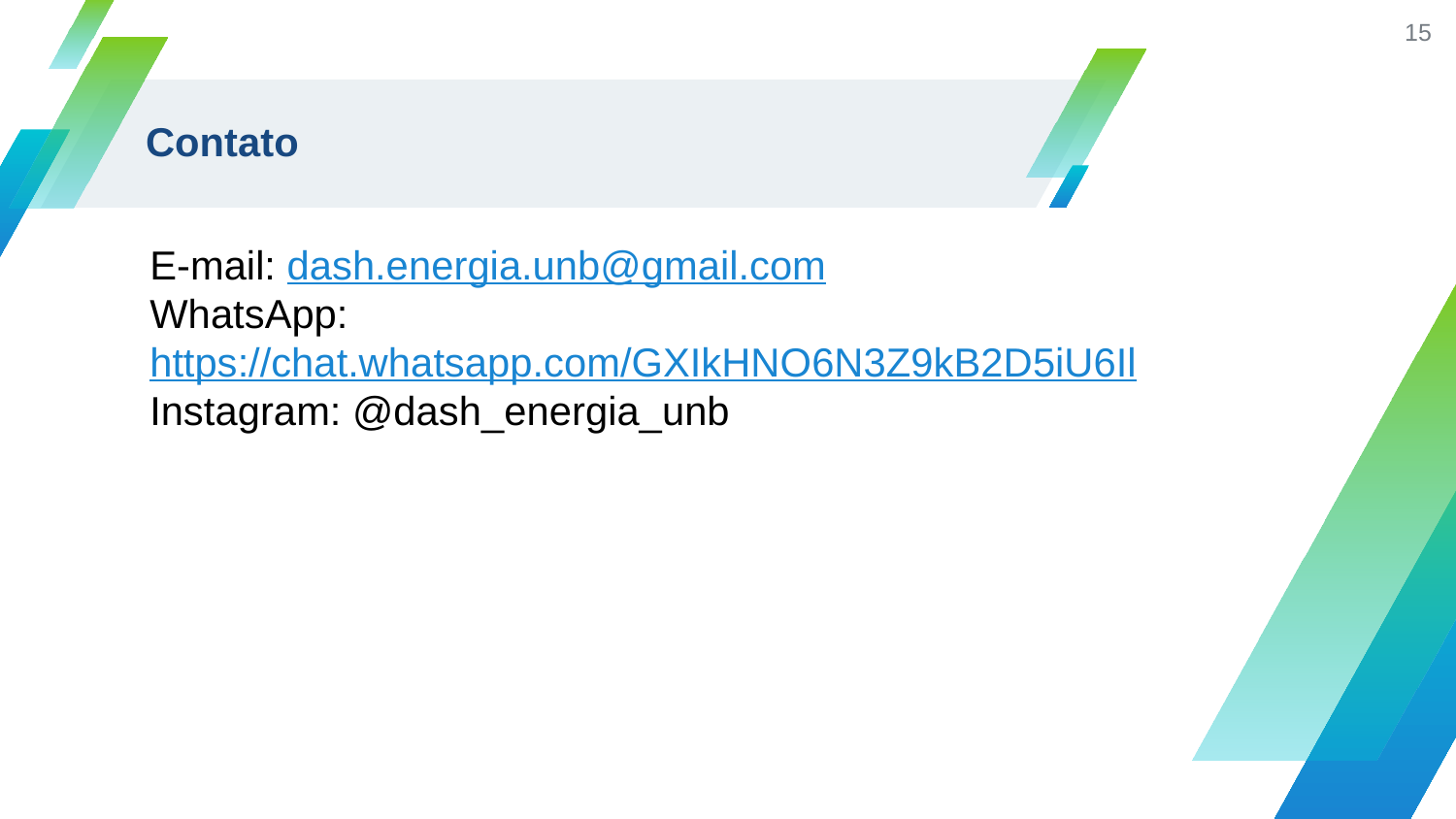

15
# Contato
E-mail: dash.energia.unb@gmail.com
WhatsApp:
https://chat.whatsapp.com/GXIkHNO6N3Z9kB2D5iU6Il
Instagram: @dash_energia_unb